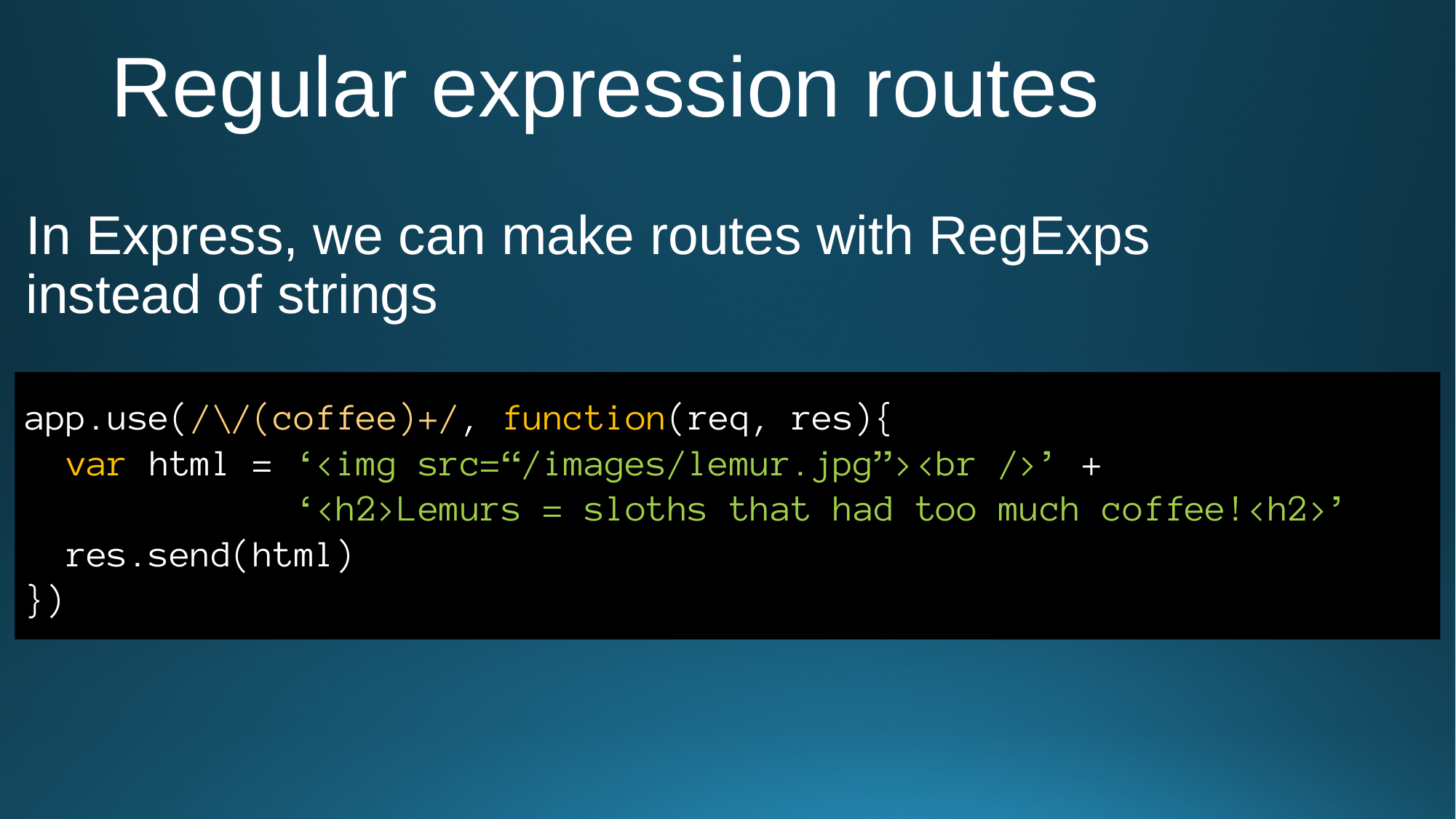

# Regular expression routes
In Express, we can make routes with RegExps instead of strings

app.use(/\/(coffee)+/, function(req, res){
  var html = ‘<img src=“/images/lemur.jpg”><br />’ +
             ‘<h2>Lemurs = sloths that had too much coffee!<h2>’
  res.send(html)
})